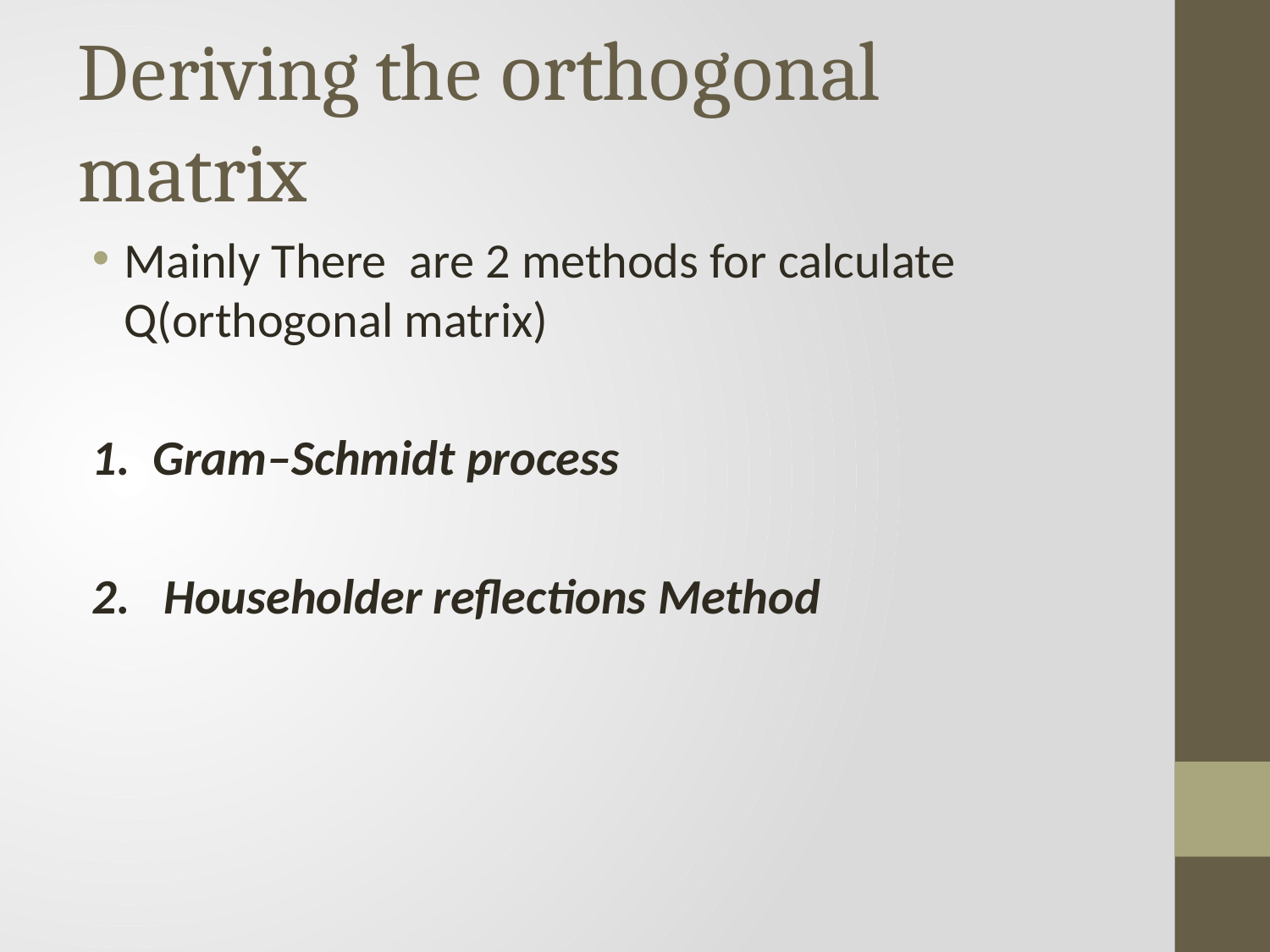

# Deriving the orthogonal matrix
Mainly There  are 2 methods for calculate Q(orthogonal matrix)

1.  Gram–Schmidt process

2.   Householder reflections Method